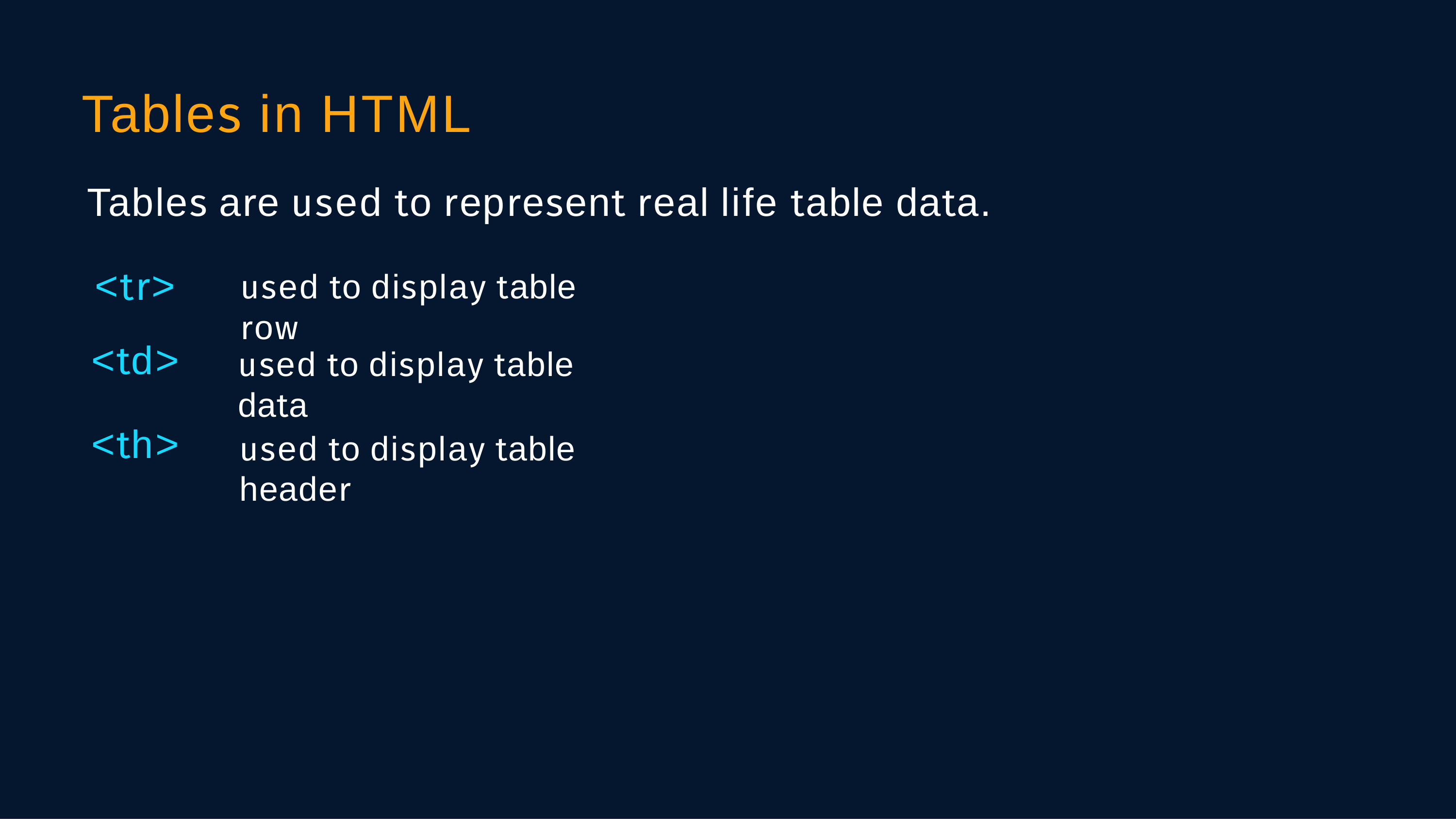

# Tables in HTML
Tables are used to represent real life table data.
<tr>
<td>
used to display table row
used to display table data
<th>
used to display table header